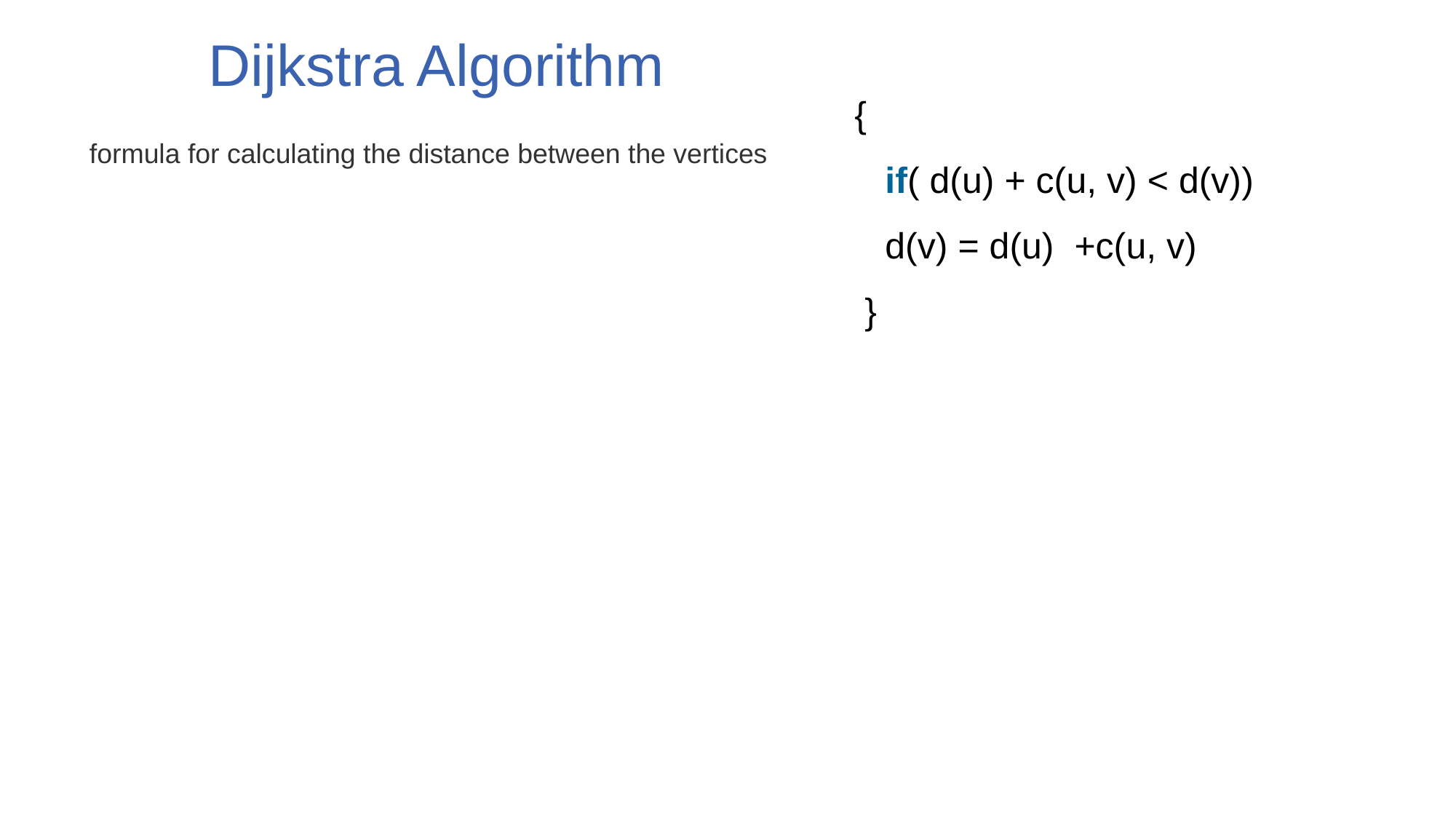

# Dijkstra Algorithm
{
   if( d(u) + c(u, v) < d(v))
   d(v) = d(u)  +c(u, v)
 }
formula for calculating the distance between the vertices